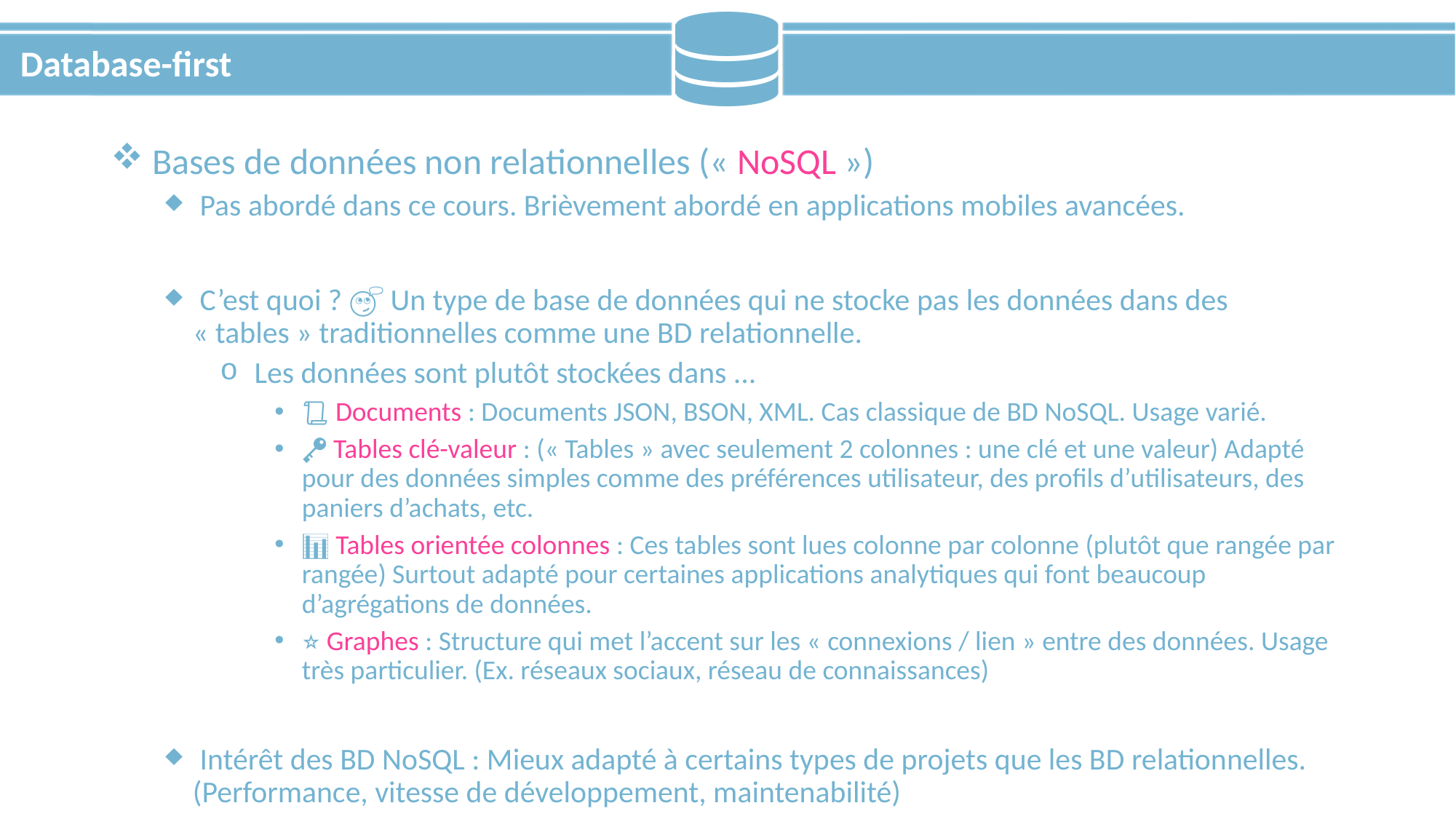

# Database-first
 Bases de données non relationnelles (« NoSQL »)
 Pas abordé dans ce cours. Brièvement abordé en applications mobiles avancées.

 C’est quoi ? 🤔 Un type de base de données qui ne stocke pas les données dans des « tables » traditionnelles comme une BD relationnelle.
 Les données sont plutôt stockées dans ...
📜 Documents : Documents JSON, BSON, XML. Cas classique de BD NoSQL. Usage varié.
🔑 Tables clé-valeur : (« Tables » avec seulement 2 colonnes : une clé et une valeur) Adapté pour des données simples comme des préférences utilisateur, des profils d’utilisateurs, des paniers d’achats, etc.
📊 Tables orientée colonnes : Ces tables sont lues colonne par colonne (plutôt que rangée par rangée) Surtout adapté pour certaines applications analytiques qui font beaucoup d’agrégations de données.
⭐ Graphes : Structure qui met l’accent sur les « connexions / lien » entre des données. Usage très particulier. (Ex. réseaux sociaux, réseau de connaissances)

 Intérêt des BD NoSQL : Mieux adapté à certains types de projets que les BD relationnelles. (Performance, vitesse de développement, maintenabilité)